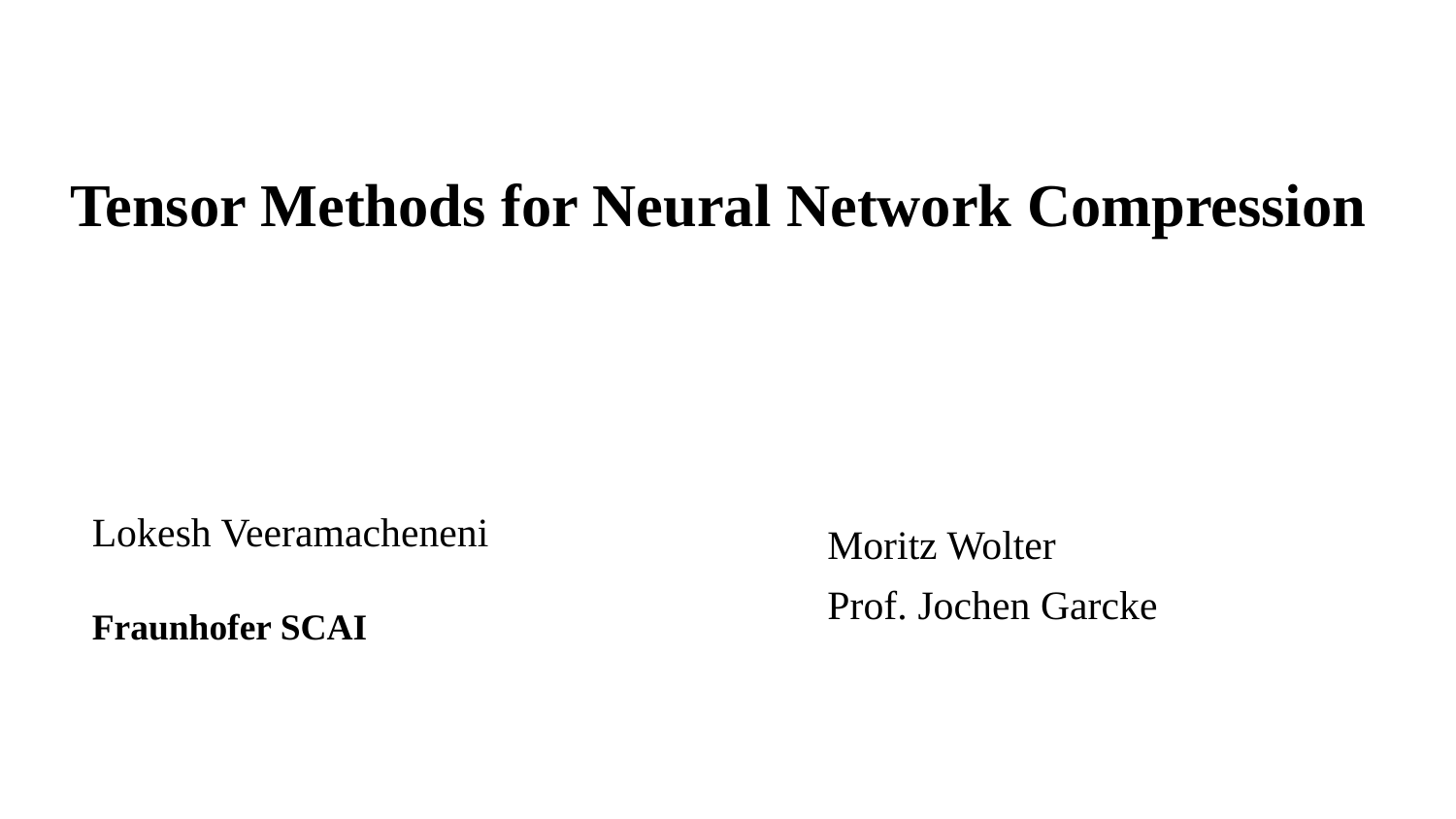

Tensor Methods for Neural Network Compression
Lokesh Veeramacheneni

Fraunhofer SCAI

Moritz Wolter
Prof. Jochen Garcke